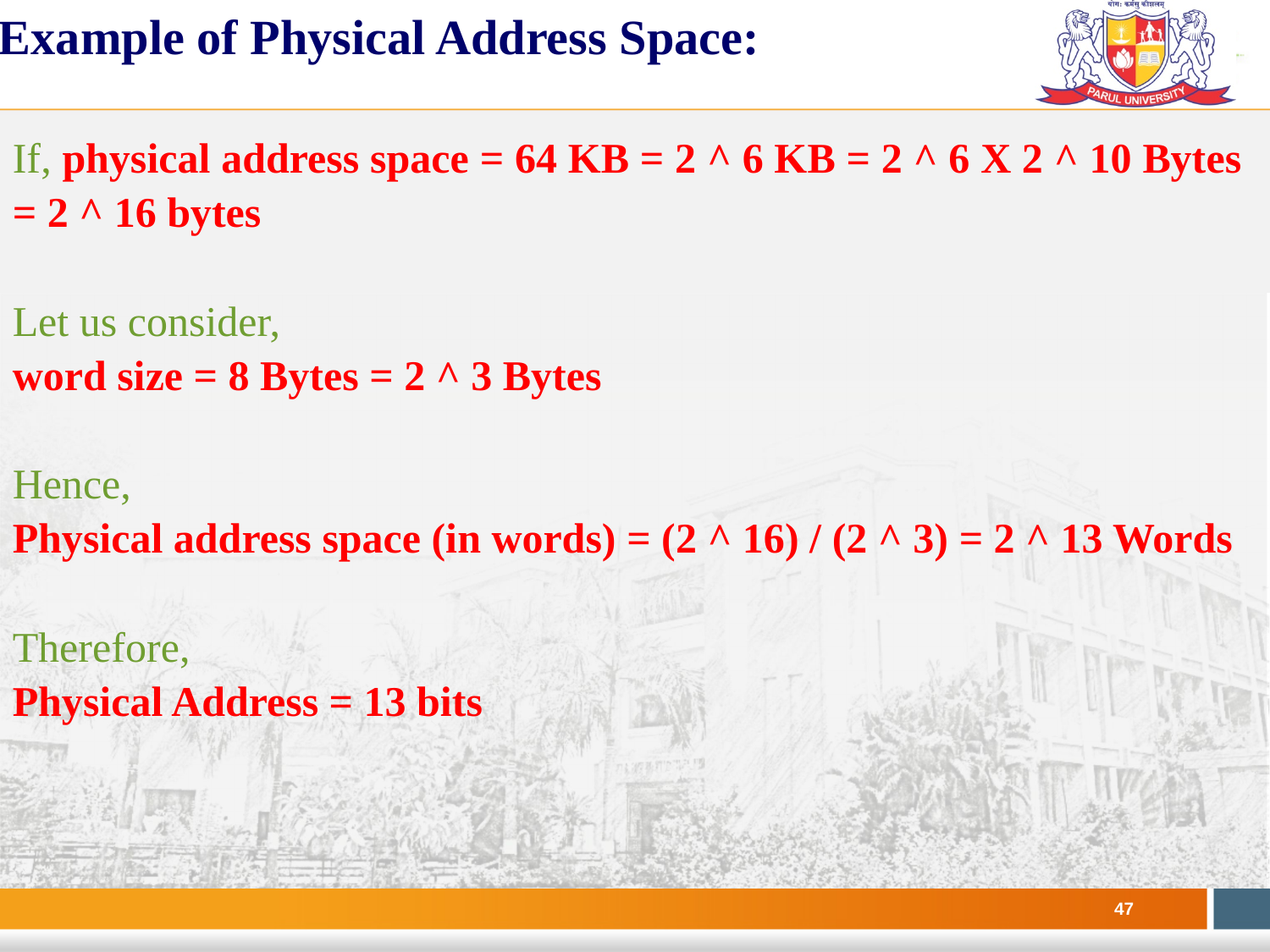

Example of Physical Address Space:
If, physical address space = 64 KB = 2 ^ 6 KB = 2 ^ 6 X 2 ^ 10 Bytes = 2 ^ 16 bytes

Let us consider,
word size = 8 Bytes = 2 ^ 3 Bytes

Hence,
Physical address space (in words) = (2 ^ 16) / (2 ^ 3) = 2 ^ 13 Words

Therefore,
Physical Address = 13 bits

#